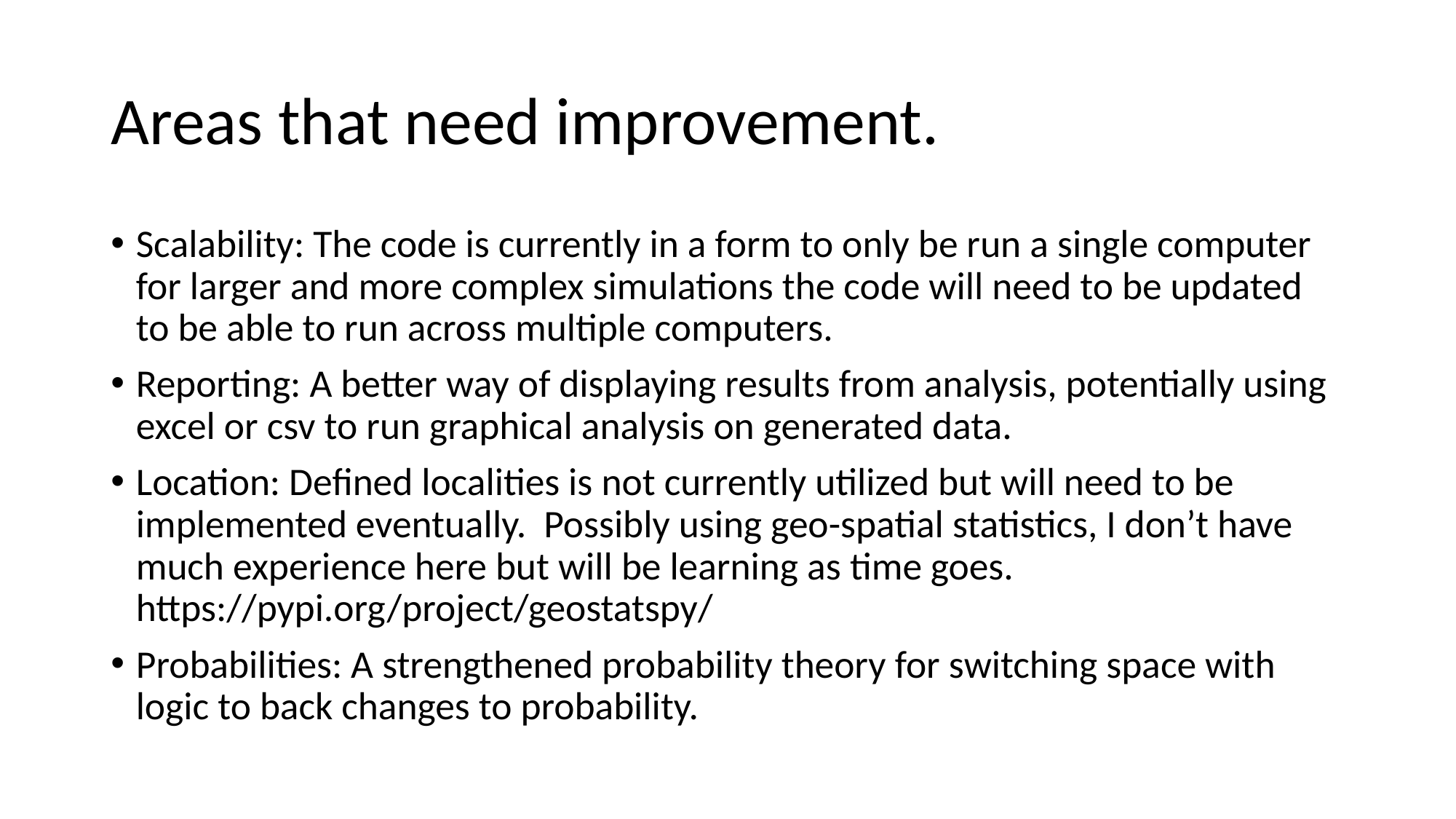

# Areas that need improvement.
Scalability: The code is currently in a form to only be run a single computer for larger and more complex simulations the code will need to be updated to be able to run across multiple computers.
Reporting: A better way of displaying results from analysis, potentially using excel or csv to run graphical analysis on generated data.
Location: Defined localities is not currently utilized but will need to be implemented eventually.  Possibly using geo-spatial statistics, I don’t have much experience here but will be learning as time goes. https://pypi.org/project/geostatspy/
Probabilities: A strengthened probability theory for switching space with logic to back changes to probability.